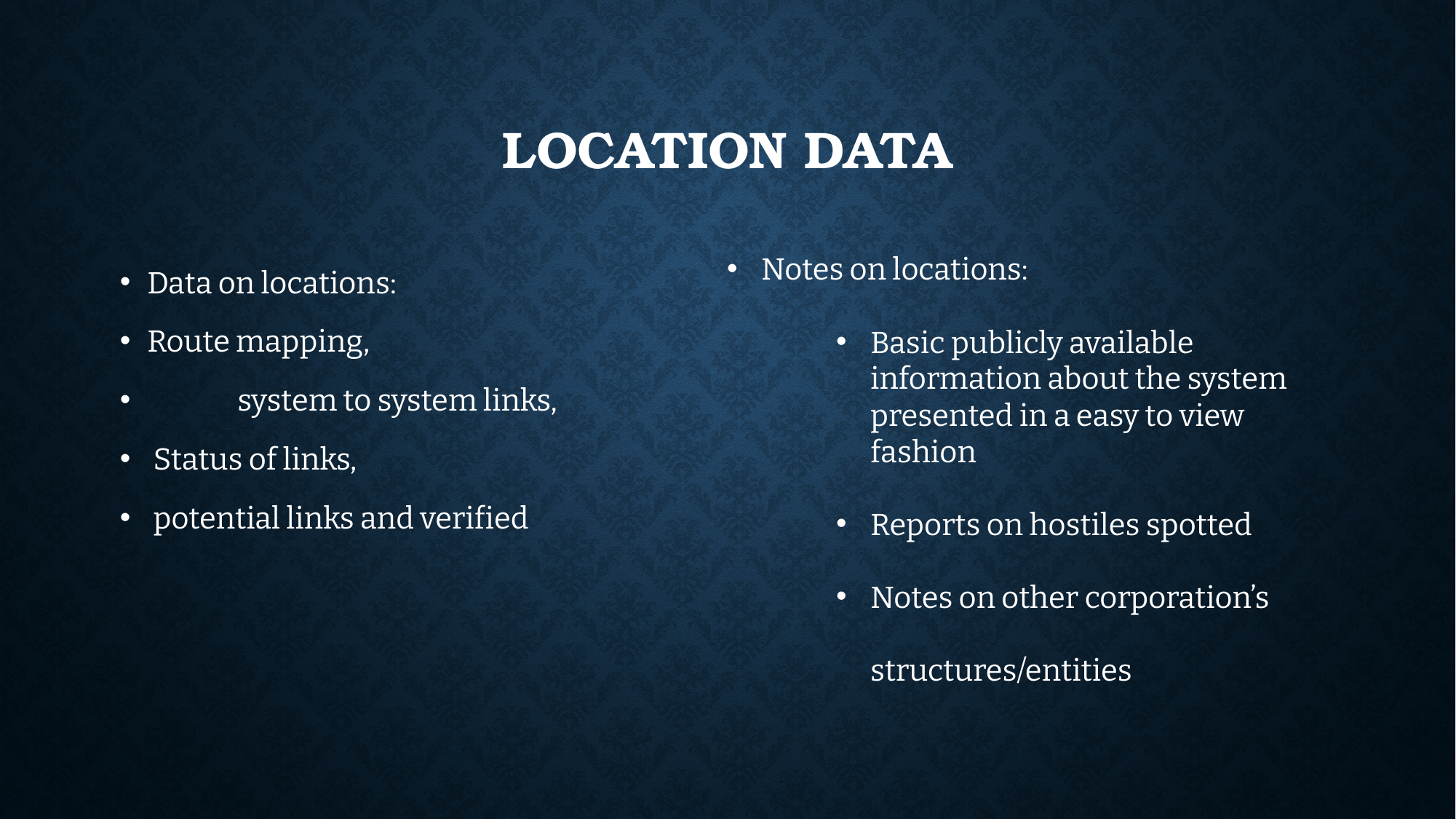

# Location Data
Notes on locations:

Basic publicly available information about the system presented in a easy to view fashion

Reports on hostiles spotted

Notes on other corporation’s 				structures/entities

Data on locations:
Route mapping,
               system to system links,
 Status of links,
 potential links and verified